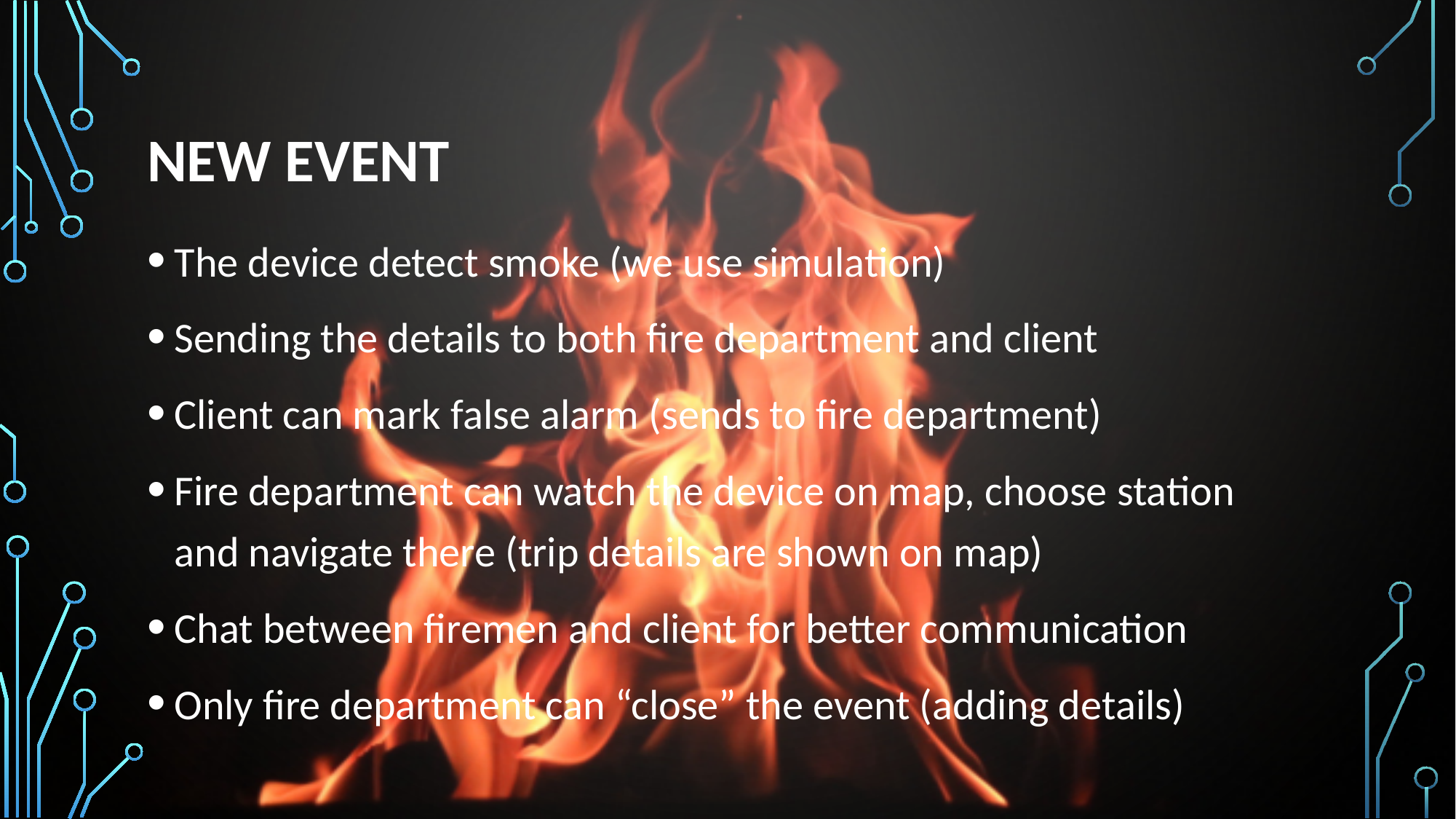

# New event
The device detect smoke (we use simulation)
Sending the details to both fire department and client
Client can mark false alarm (sends to fire department)
Fire department can watch the device on map, choose station and navigate there (trip details are shown on map)
Chat between firemen and client for better communication
Only fire department can “close” the event (adding details)